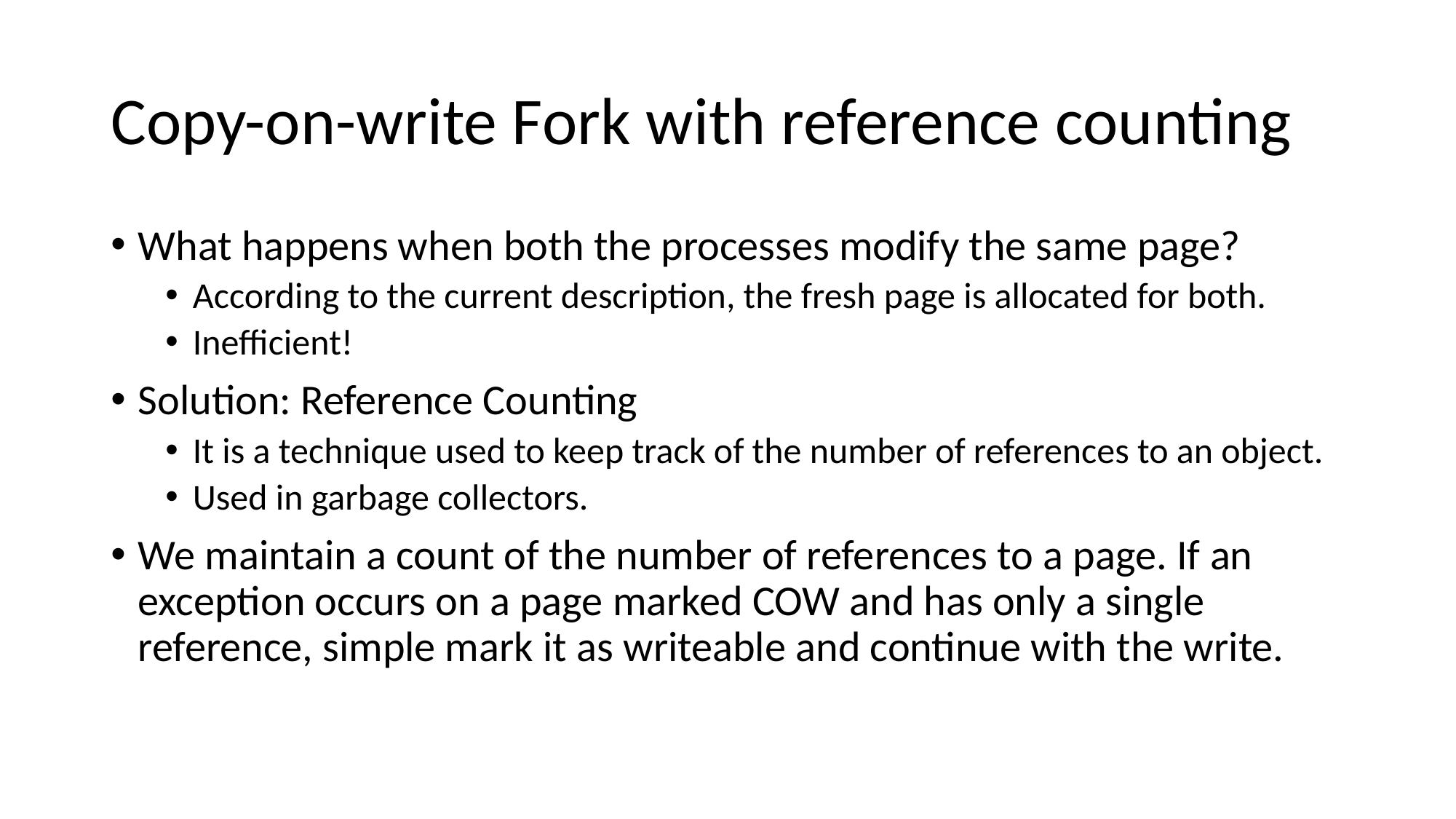

# Copy-on-write Fork with reference counting
What happens when both the processes modify the same page?
According to the current description, the fresh page is allocated for both.
Inefficient!
Solution: Reference Counting
It is a technique used to keep track of the number of references to an object.
Used in garbage collectors.
We maintain a count of the number of references to a page. If an exception occurs on a page marked COW and has only a single reference, simple mark it as writeable and continue with the write.